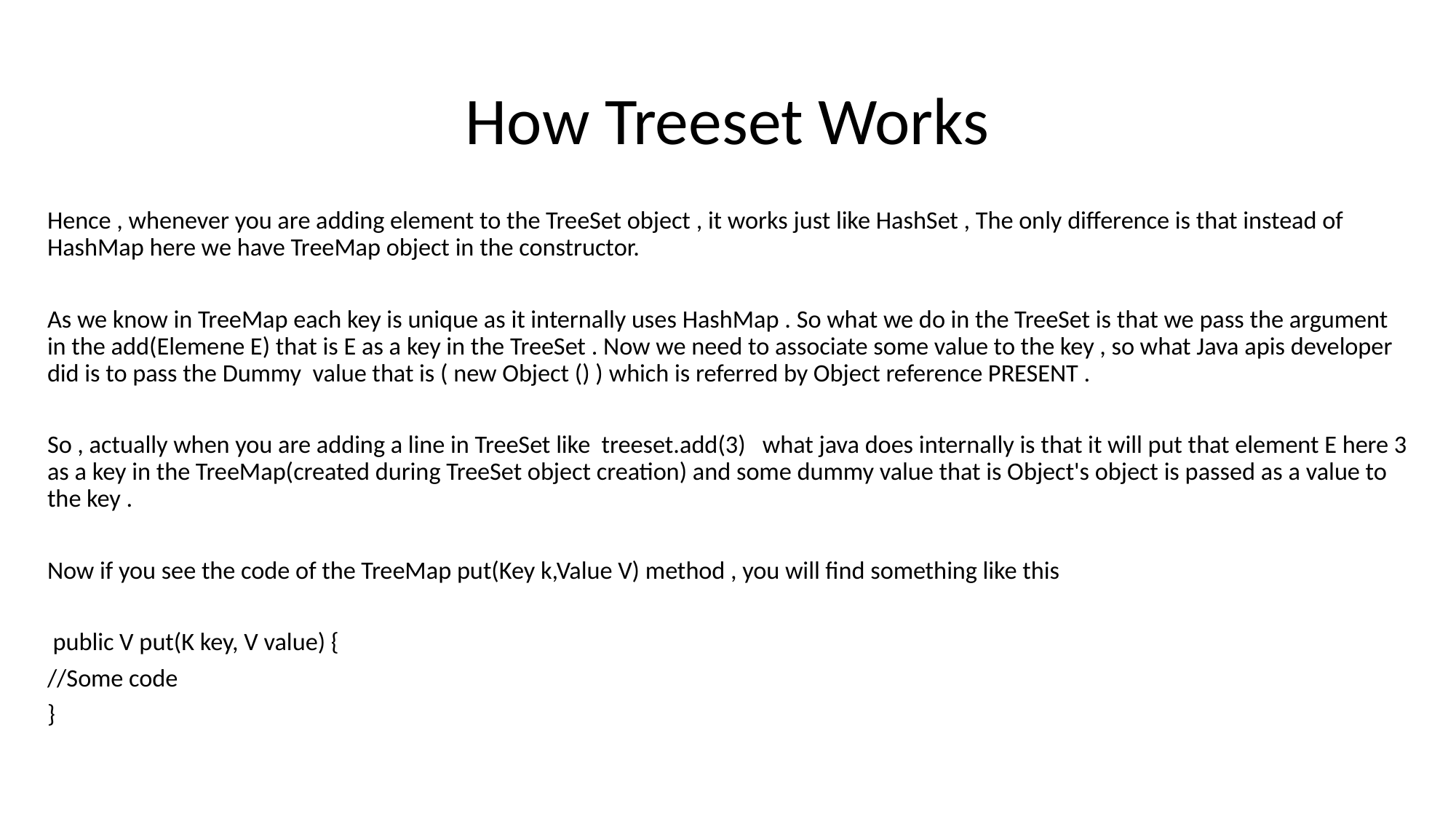

# How Treeset Works
Hence , whenever you are adding element to the TreeSet object , it works just like HashSet , The only difference is that instead of HashMap here we have TreeMap object in the constructor.

As we know in TreeMap each key is unique as it internally uses HashMap . So what we do in the TreeSet is that we pass the argument in the add(Elemene E) that is E as a key in the TreeSet . Now we need to associate some value to the key , so what Java apis developer did is to pass the Dummy  value that is ( new Object () ) which is referred by Object reference PRESENT .

So , actually when you are adding a line in TreeSet like  treeset.add(3)   what java does internally is that it will put that element E here 3 as a key in the TreeMap(created during TreeSet object creation) and some dummy value that is Object's object is passed as a value to the key .

Now if you see the code of the TreeMap put(Key k,Value V) method , you will find something like this

 public V put(K key, V value) {
//Some code
}